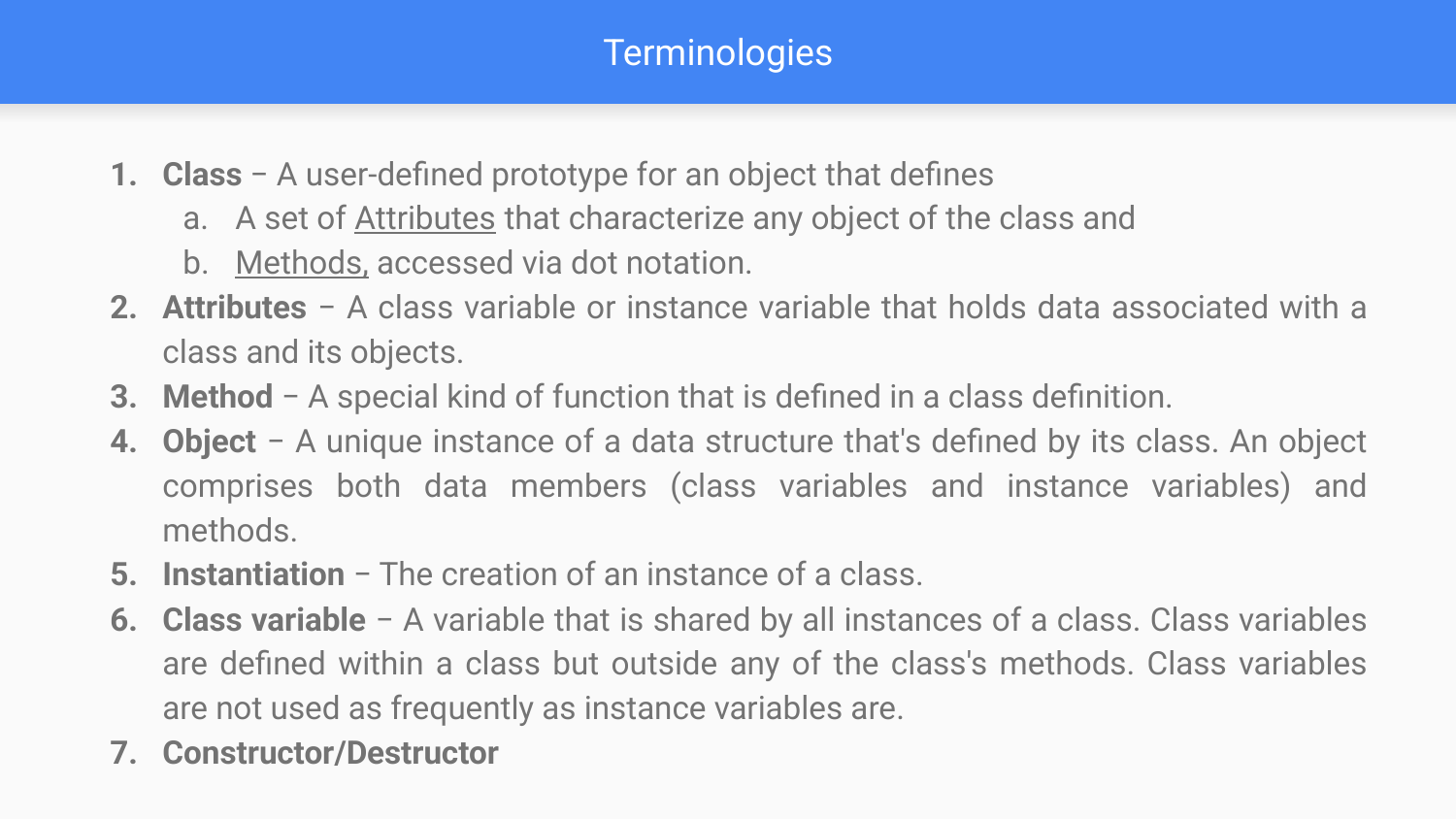

# Terminologies
Class − A user-defined prototype for an object that defines
A set of Attributes that characterize any object of the class and
Methods, accessed via dot notation.
Attributes − A class variable or instance variable that holds data associated with a class and its objects.
Method − A special kind of function that is defined in a class definition.
Object − A unique instance of a data structure that's defined by its class. An object comprises both data members (class variables and instance variables) and methods.
Instantiation − The creation of an instance of a class.
Class variable − A variable that is shared by all instances of a class. Class variables are defined within a class but outside any of the class's methods. Class variables are not used as frequently as instance variables are.
Constructor/Destructor